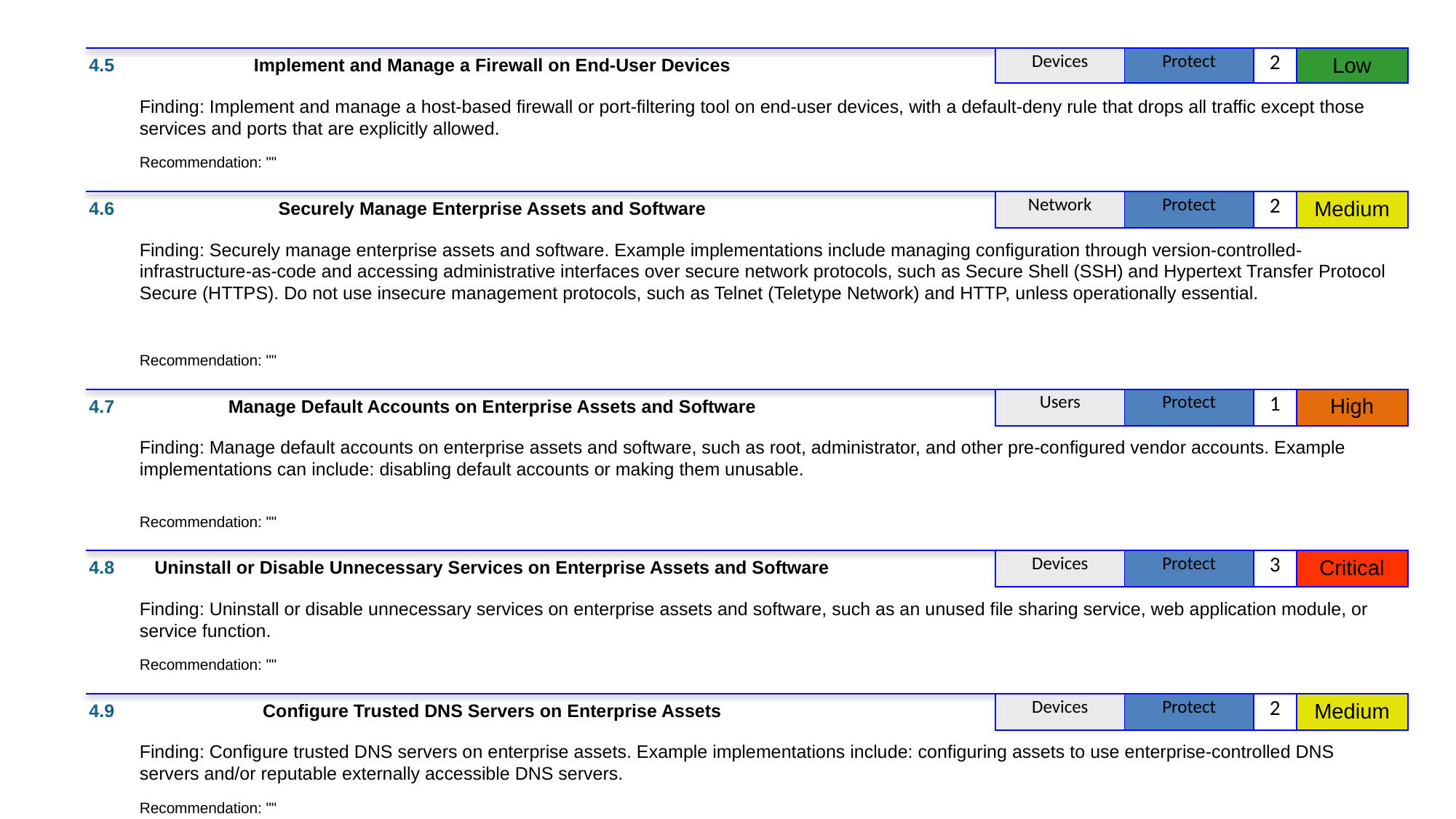

4.5
Implement and Manage a Firewall on End-User Devices
| Devices | Protect | 2 | Low |
| --- | --- | --- | --- |
Finding: Implement and manage a host-based firewall or port-filtering tool on end-user devices, with a default-deny rule that drops all traffic except those services and ports that are explicitly allowed.
Recommendation: ""
4.6
Securely Manage Enterprise Assets and Software
| Network | Protect | 2 | Medium |
| --- | --- | --- | --- |
Finding: Securely manage enterprise assets and software. Example implementations include managing configuration through version-controlled-infrastructure-as-code and accessing administrative interfaces over secure network protocols, such as Secure Shell (SSH) and Hypertext Transfer Protocol Secure (HTTPS). Do not use insecure management protocols, such as Telnet (Teletype Network) and HTTP, unless operationally essential.
Recommendation: ""
4.7
Manage Default Accounts on Enterprise Assets and Software
| Users | Protect | 1 | High |
| --- | --- | --- | --- |
Finding: Manage default accounts on enterprise assets and software, such as root, administrator, and other pre-configured vendor accounts. Example implementations can include: disabling default accounts or making them unusable.
Recommendation: ""
4.8
Uninstall or Disable Unnecessary Services on Enterprise Assets and Software
| Devices | Protect | 3 | Critical |
| --- | --- | --- | --- |
Finding: Uninstall or disable unnecessary services on enterprise assets and software, such as an unused file sharing service, web application module, or service function.
Recommendation: ""
4.9
Configure Trusted DNS Servers on Enterprise Assets
| Devices | Protect | 2 | Medium |
| --- | --- | --- | --- |
Finding: Configure trusted DNS servers on enterprise assets. Example implementations include: configuring assets to use enterprise-controlled DNS servers and/or reputable externally accessible DNS servers.
Recommendation: ""